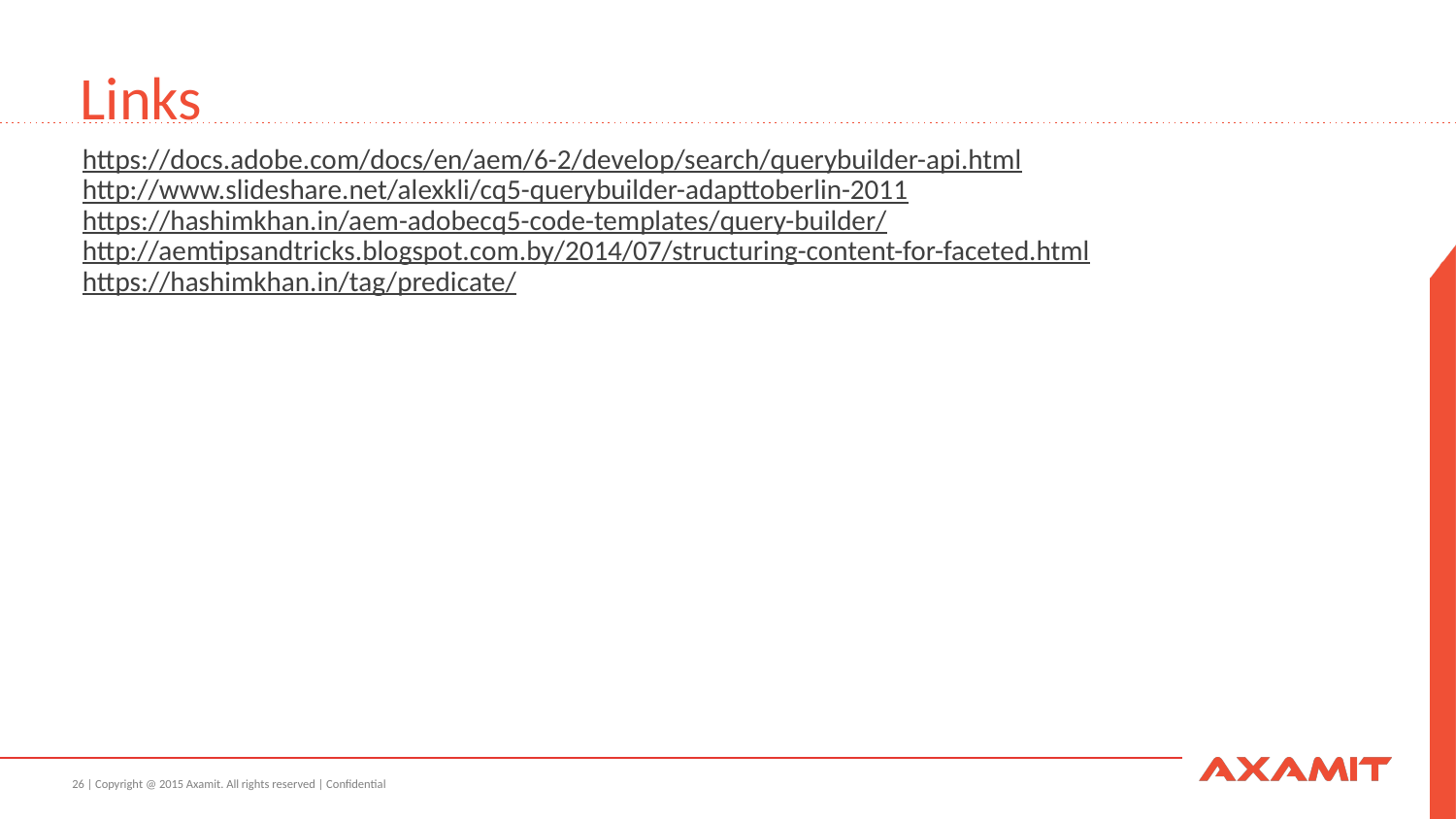

# Links
https://docs.adobe.com/docs/en/aem/6-2/develop/search/querybuilder-api.html
http://www.slideshare.net/alexkli/cq5-querybuilder-adapttoberlin-2011
https://hashimkhan.in/aem-adobecq5-code-templates/query-builder/
http://aemtipsandtricks.blogspot.com.by/2014/07/structuring-content-for-faceted.html
https://hashimkhan.in/tag/predicate/